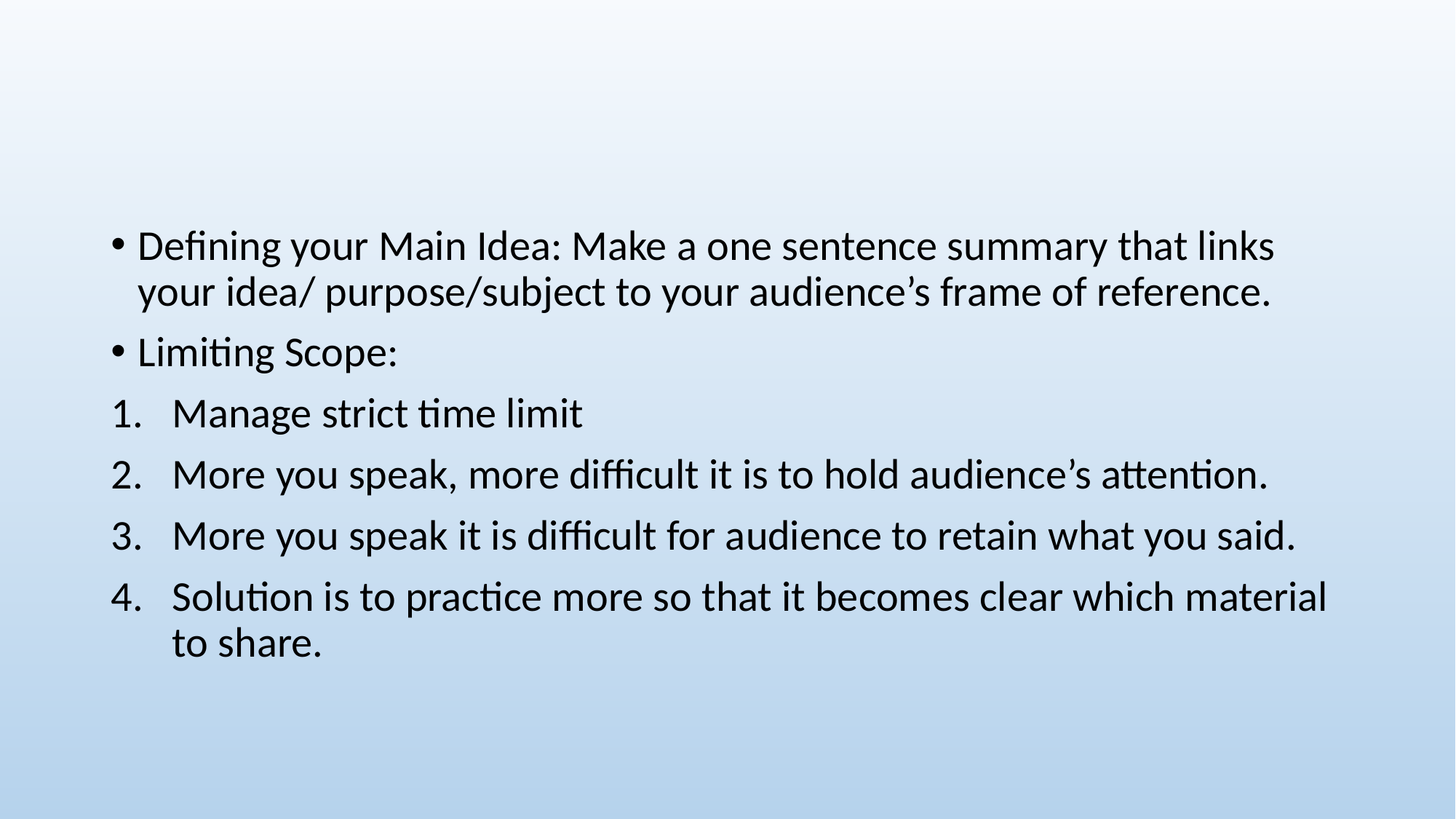

#
Defining your Main Idea: Make a one sentence summary that links your idea/ purpose/subject to your audience’s frame of reference.
Limiting Scope:
Manage strict time limit
More you speak, more difficult it is to hold audience’s attention.
More you speak it is difficult for audience to retain what you said.
Solution is to practice more so that it becomes clear which material to share.